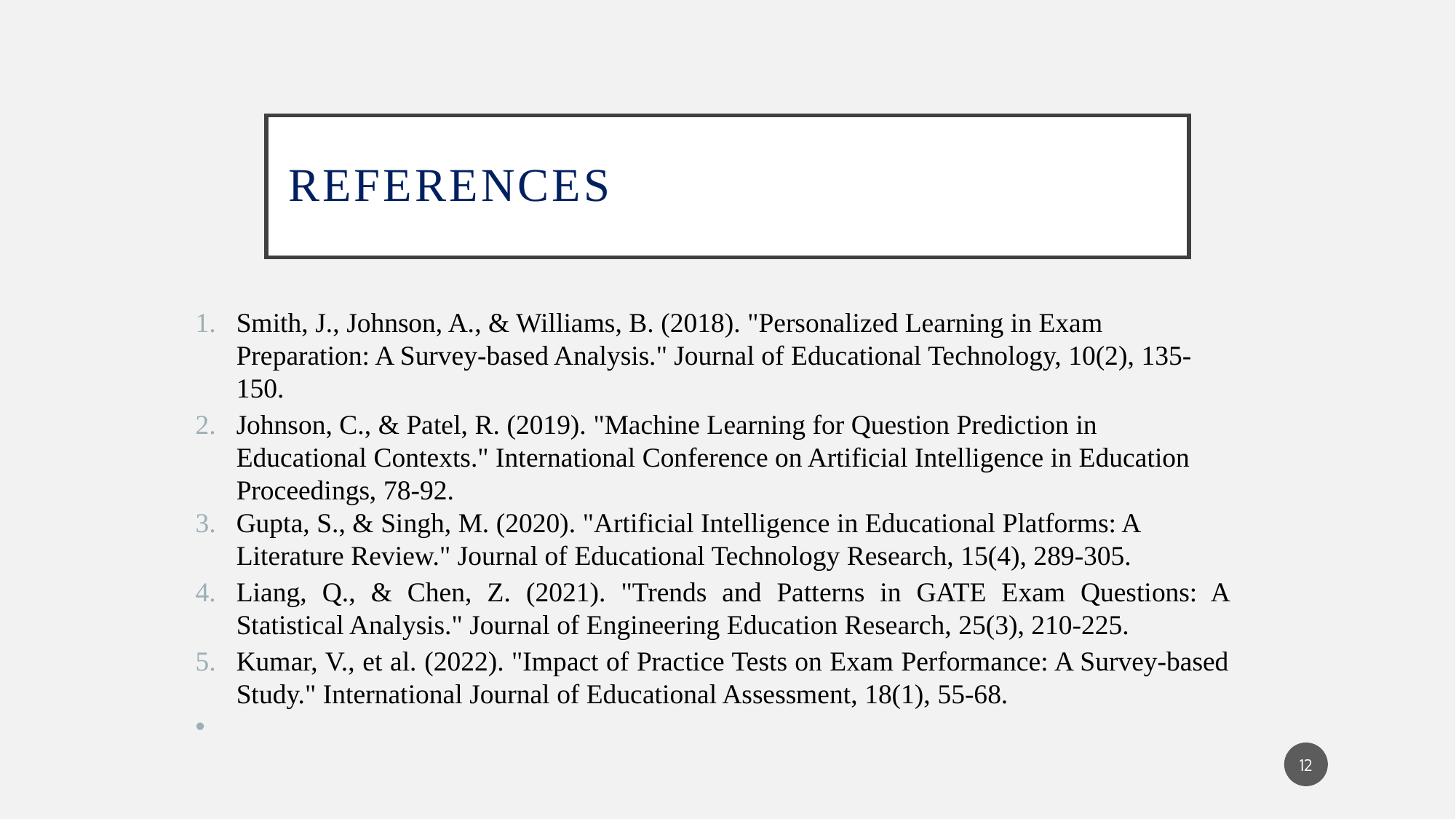

# references
Smith, J., Johnson, A., & Williams, B. (2018). "Personalized Learning in Exam Preparation: A Survey-based Analysis." Journal of Educational Technology, 10(2), 135-150.
Johnson, C., & Patel, R. (2019). "Machine Learning for Question Prediction in Educational Contexts." International Conference on Artificial Intelligence in Education Proceedings, 78-92.
Gupta, S., & Singh, M. (2020). "Artificial Intelligence in Educational Platforms: A Literature Review." Journal of Educational Technology Research, 15(4), 289-305.
Liang, Q., & Chen, Z. (2021). "Trends and Patterns in GATE Exam Questions: A Statistical Analysis." Journal of Engineering Education Research, 25(3), 210-225.
Kumar, V., et al. (2022). "Impact of Practice Tests on Exam Performance: A Survey-based Study." International Journal of Educational Assessment, 18(1), 55-68.

12